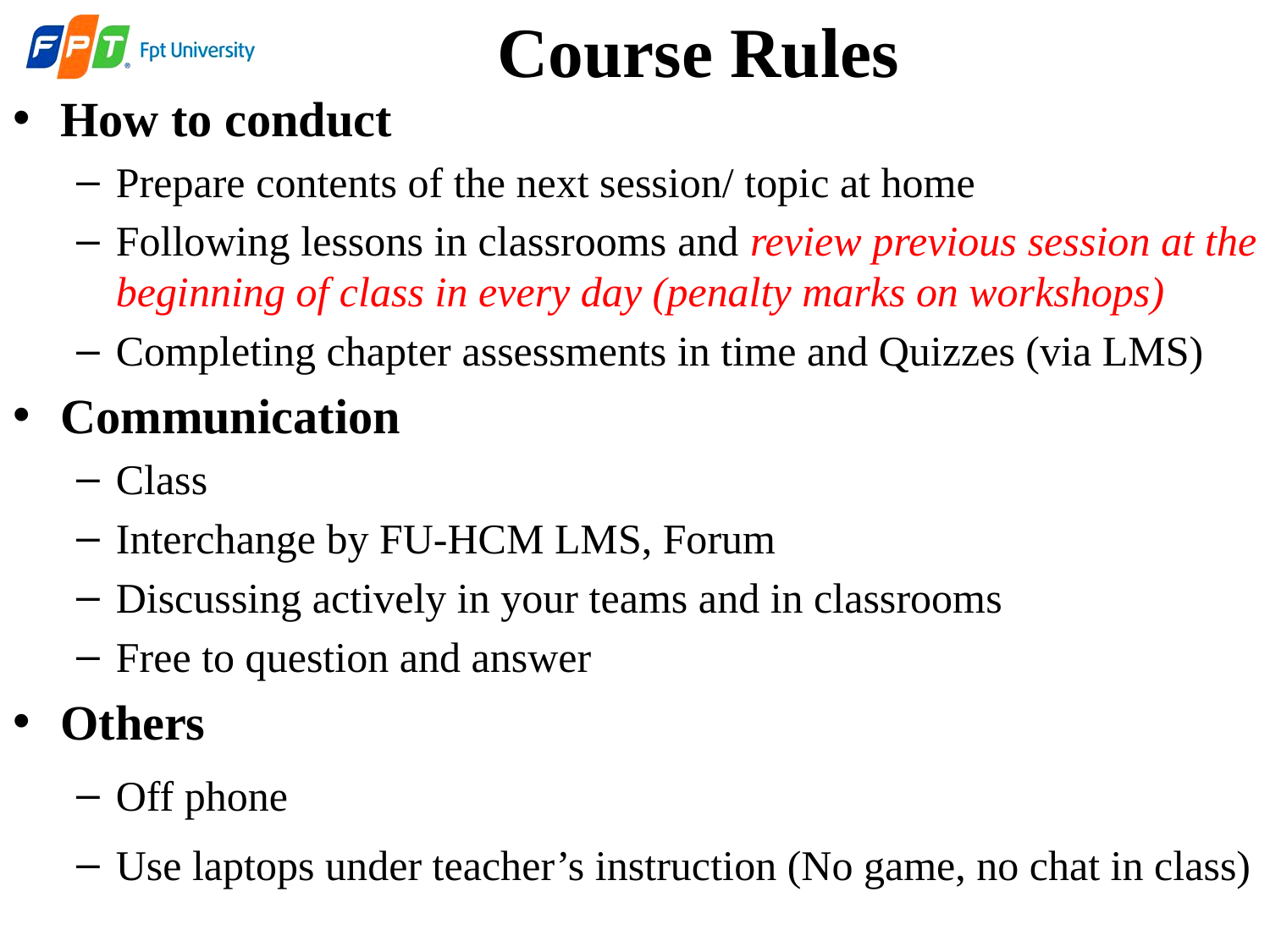

Course Rules
How to conduct
Prepare contents of the next session/ topic at home
Following lessons in classrooms and review previous session at the beginning of class in every day (penalty marks on workshops)
Completing chapter assessments in time and Quizzes (via LMS)
Communication
Class
Interchange by FU-HCM LMS, Forum
Discussing actively in your teams and in classrooms
Free to question and answer
Others
Off phone
Use laptops under teacher’s instruction (No game, no chat in class)